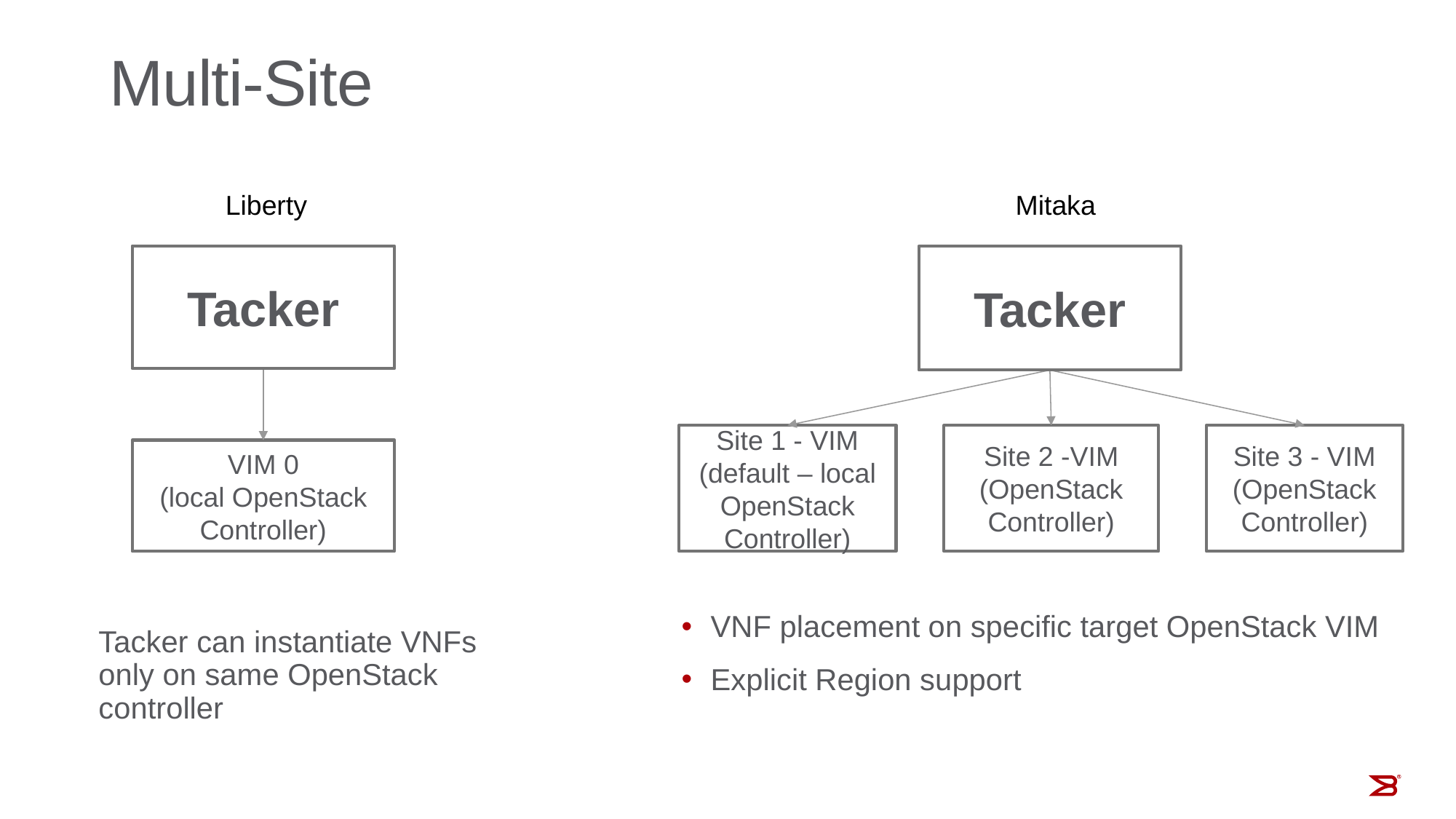

# Multi-Site
Liberty
Mitaka
Tacker
Tacker
Site 3 - VIM
(OpenStack Controller)
Site 1 - VIM
(default – local OpenStack Controller)
Site 2 -VIM
(OpenStack Controller)
VIM 0
(local OpenStack Controller)
VNF placement on specific target OpenStack VIM
Explicit Region support
Tacker can instantiate VNFs only on same OpenStack controller